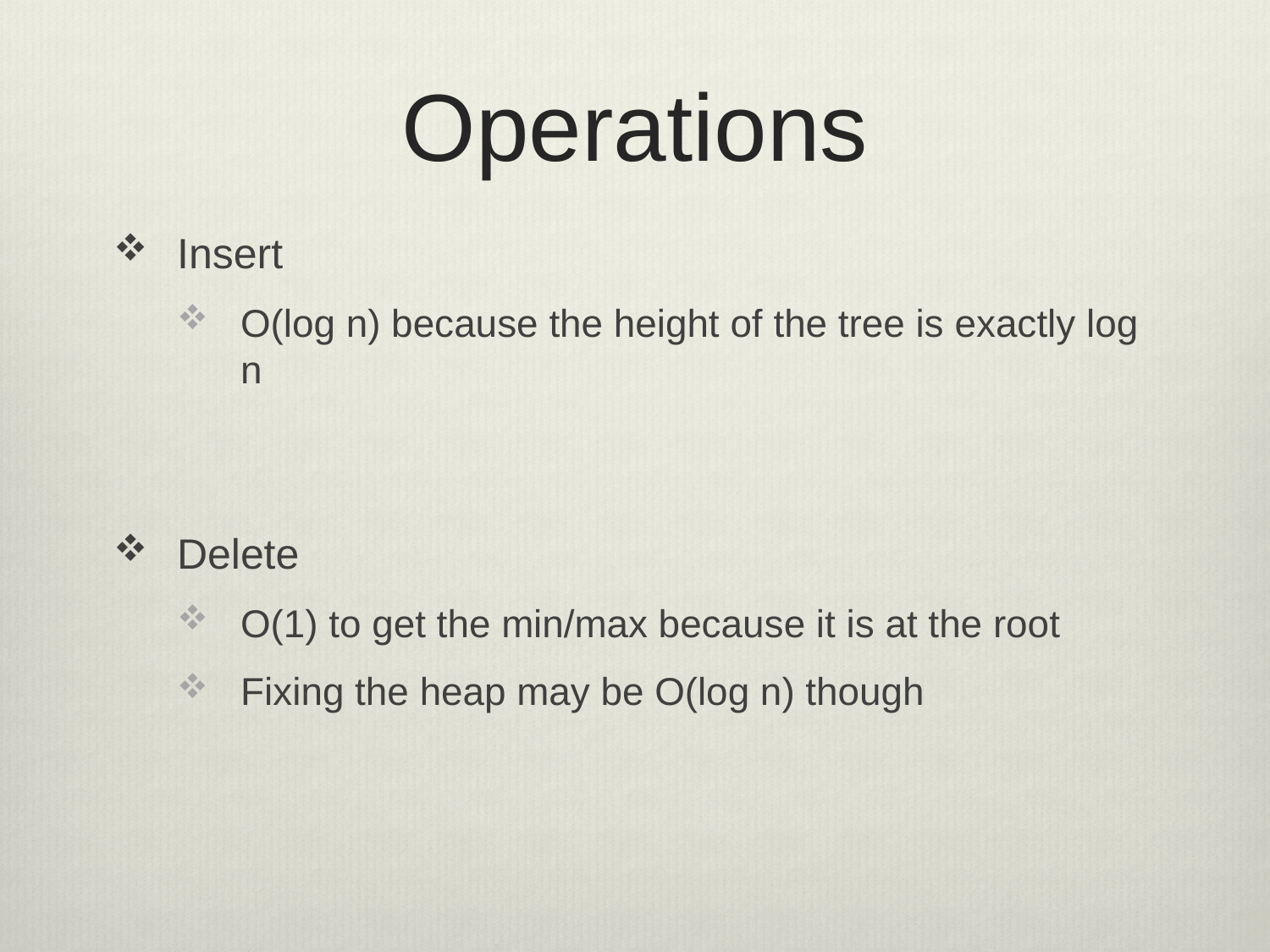

# Operations
Insert
O(log n) because the height of the tree is exactly log n

Delete
O(1) to get the min/max because it is at the root
Fixing the heap may be O(log n) though